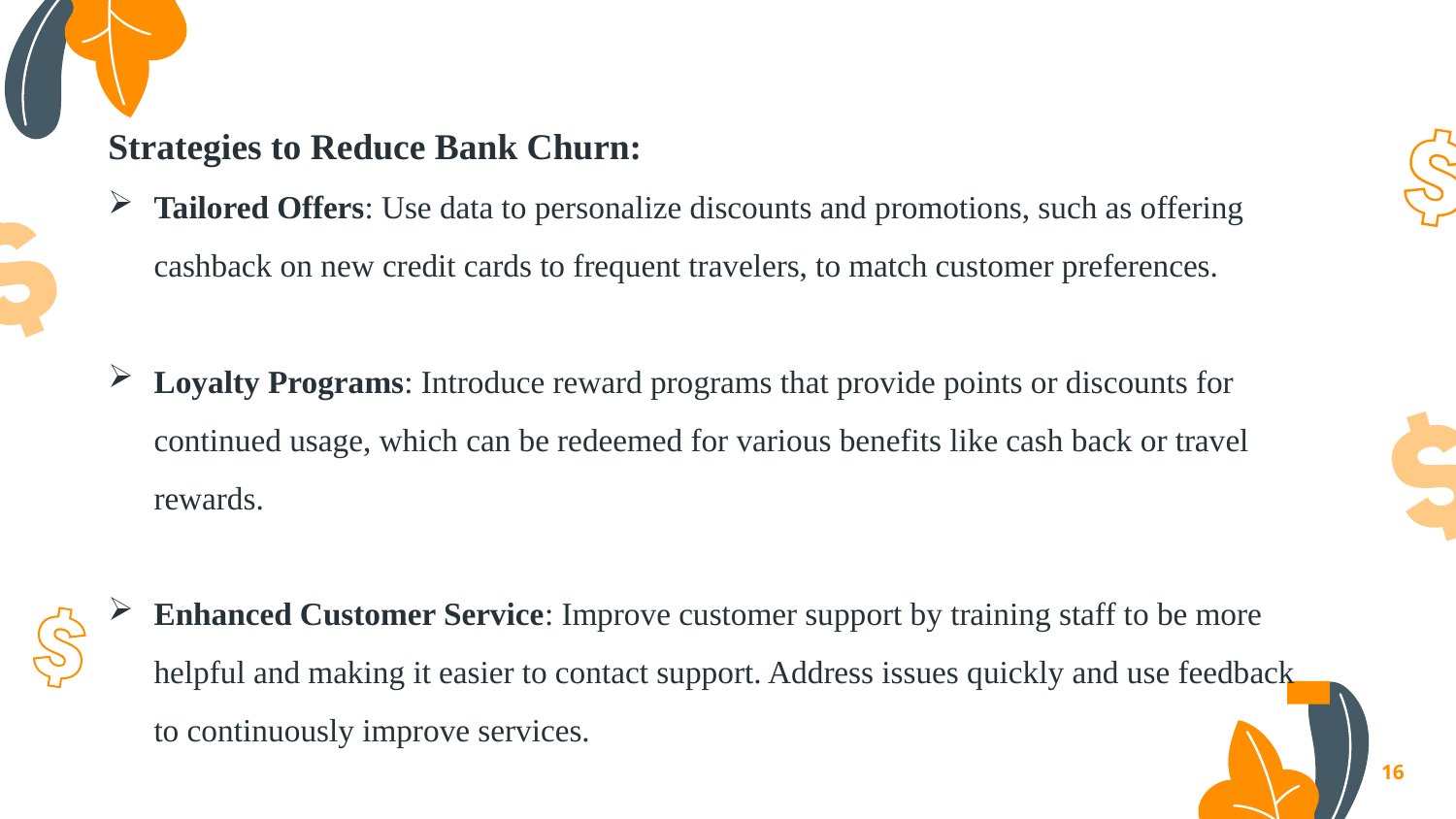

Strategies to Reduce Bank Churn:
Tailored Offers: Use data to personalize discounts and promotions, such as offering cashback on new credit cards to frequent travelers, to match customer preferences.

Loyalty Programs: Introduce reward programs that provide points or discounts for continued usage, which can be redeemed for various benefits like cash back or travel rewards.

Enhanced Customer Service: Improve customer support by training staff to be more helpful and making it easier to contact support. Address issues quickly and use feedback to continuously improve services.

16